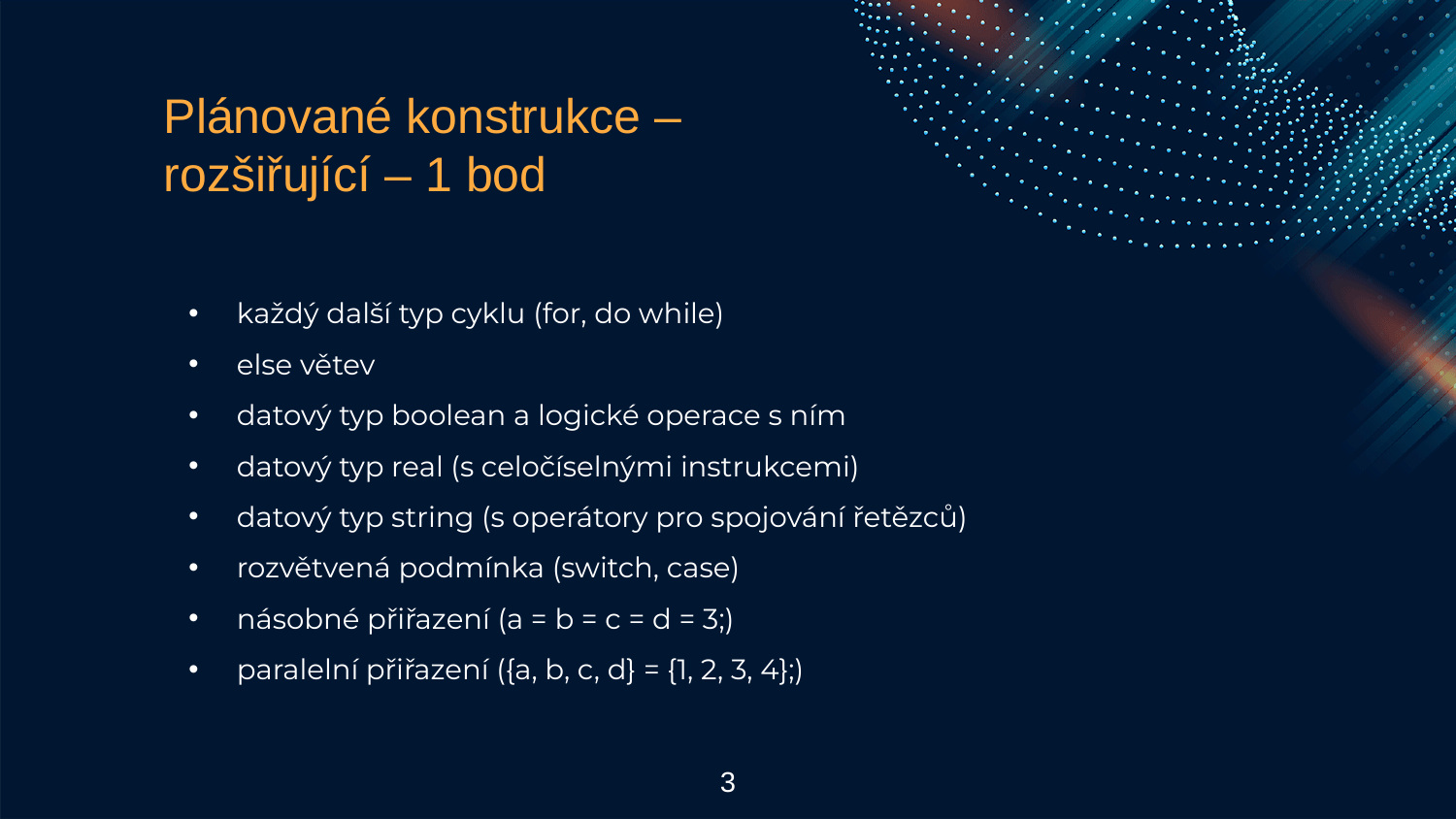

# Plánované konstrukce – rozšiřující – 1 bod
každý další typ cyklu (for, do while)
else větev
datový typ boolean a logické operace s ním
datový typ real (s celočíselnými instrukcemi)
datový typ string (s operátory pro spojování řetězců)
rozvětvená podmínka (switch, case)
násobné přiřazení (a = b = c = d = 3;)
paralelní přiřazení ({a, b, c, d} = {1, 2, 3, 4};)

3